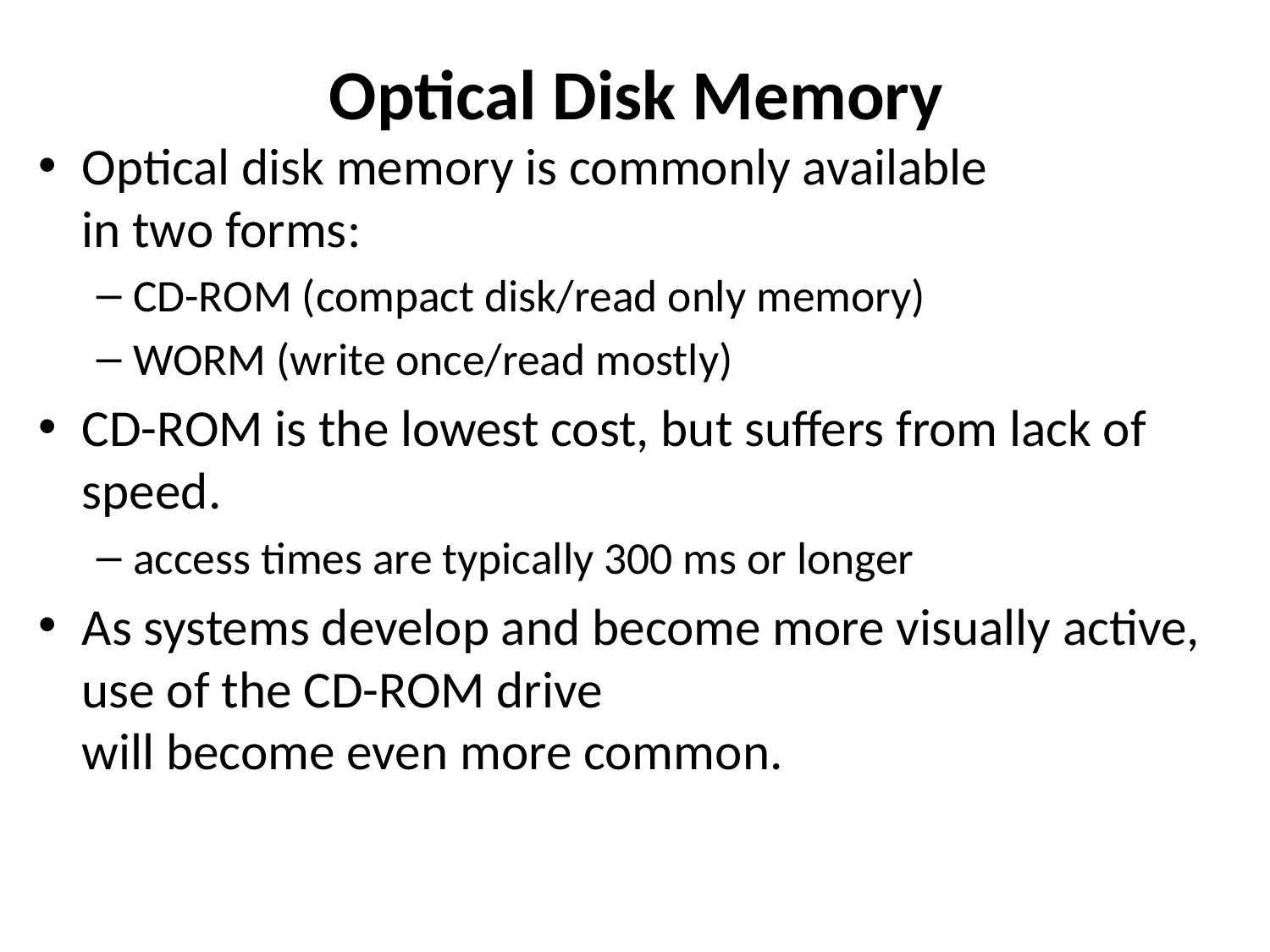

# Optical Disk Memory
Optical disk memory is commonly available
in two forms:
CD-ROM (compact disk/read only memory)
WORM (write once/read mostly)
CD-ROM is the lowest cost, but suffers from lack of speed.
access times are typically 300 ms or longer
As systems develop and become more visually active, use of the CD-ROM drive
will become even more common.